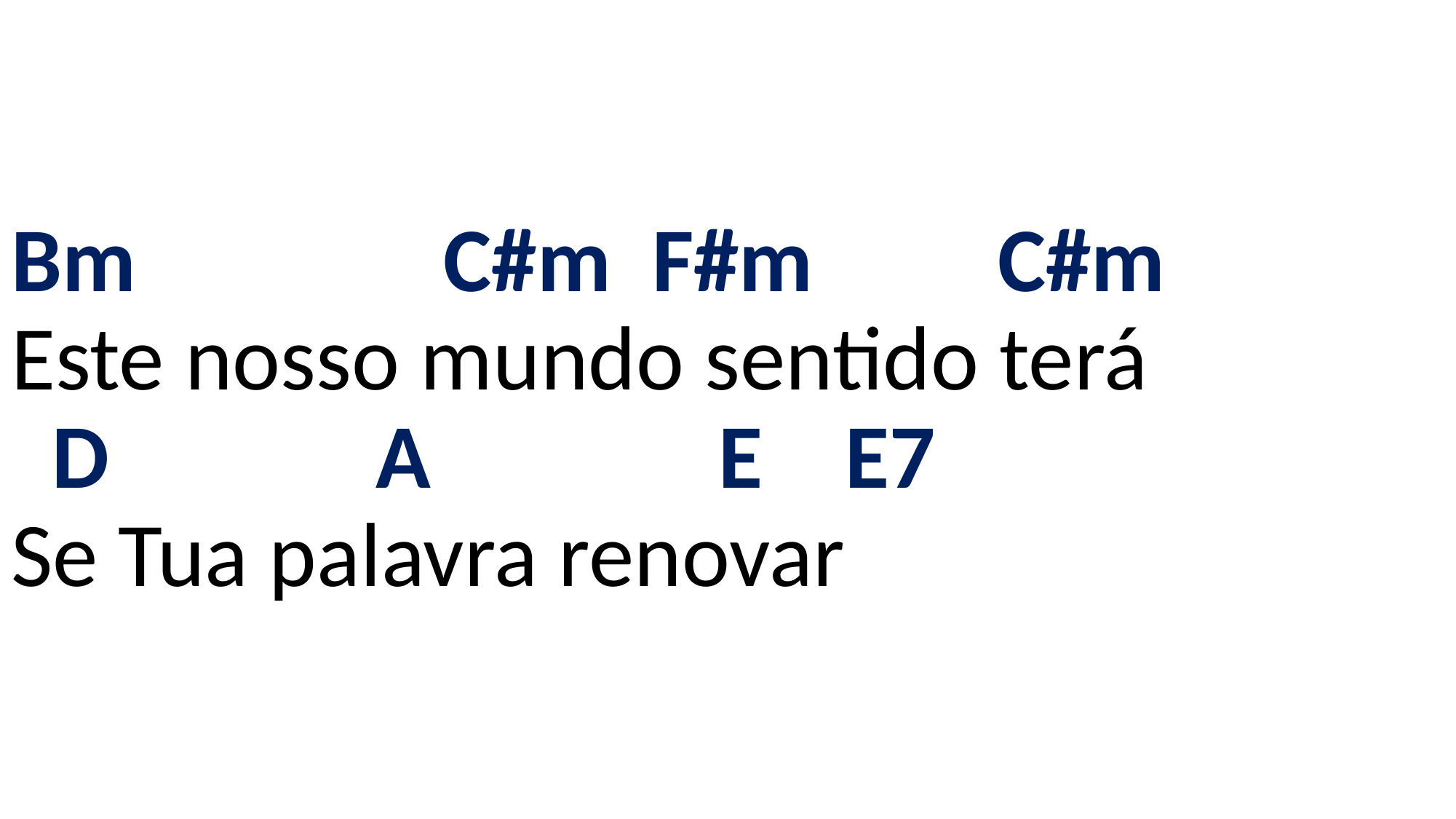

# Bm               C#m  F#m         C#m Este nosso mundo sentido terá D             A              E    E7 Se Tua palavra renovar